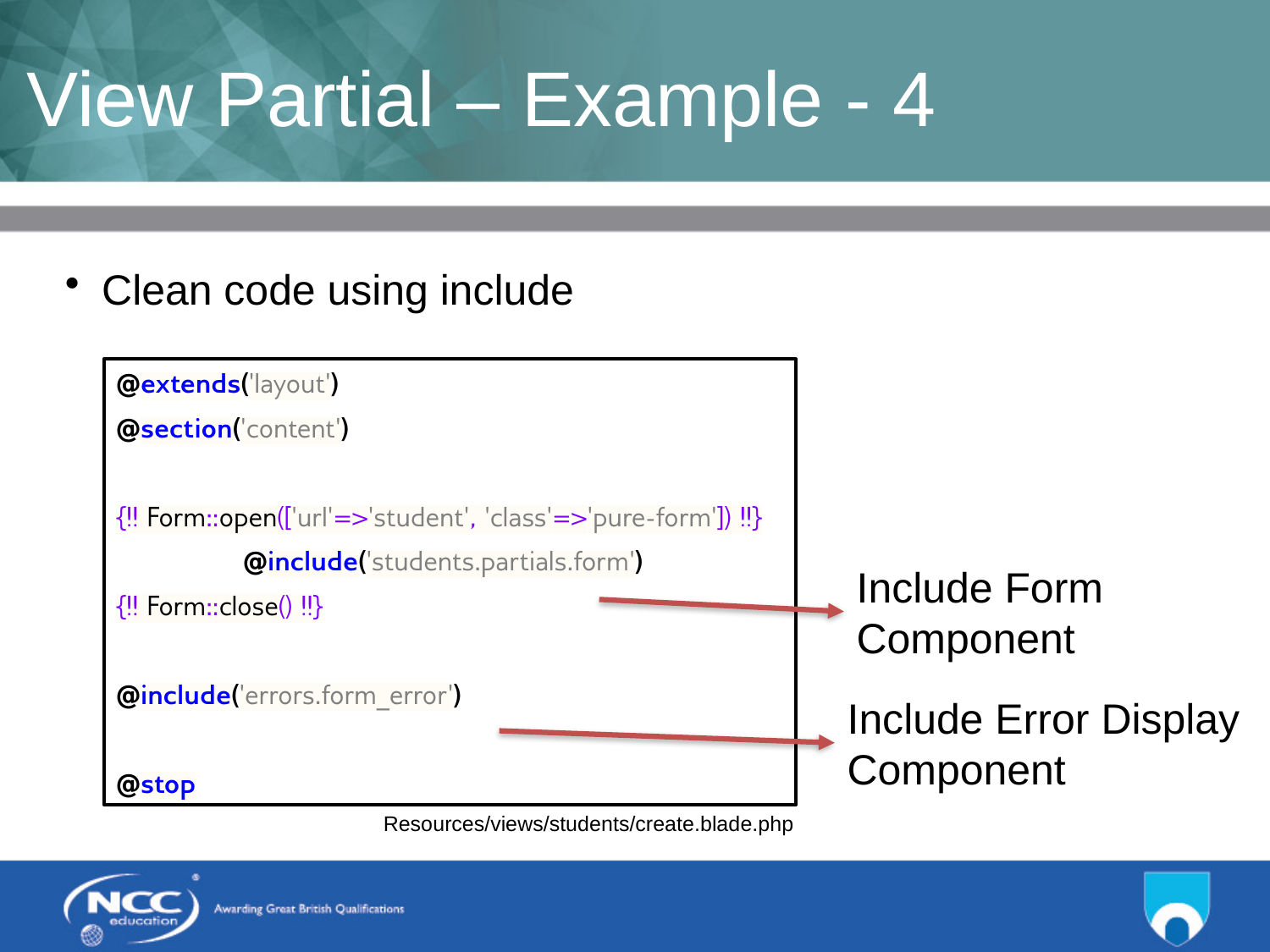

# View Partial – Example - 4
Clean code using include

@extends('layout')
@section('content')

{!! Form::open(['url'=>'student', 'class'=>'pure-form']) !!}
	@include('students.partials.form')
{!! Form::close() !!}

@include('errors.form_error')

@stop
Include Form
Component
Include Error Display
Component
Resources/views/students/create.blade.php